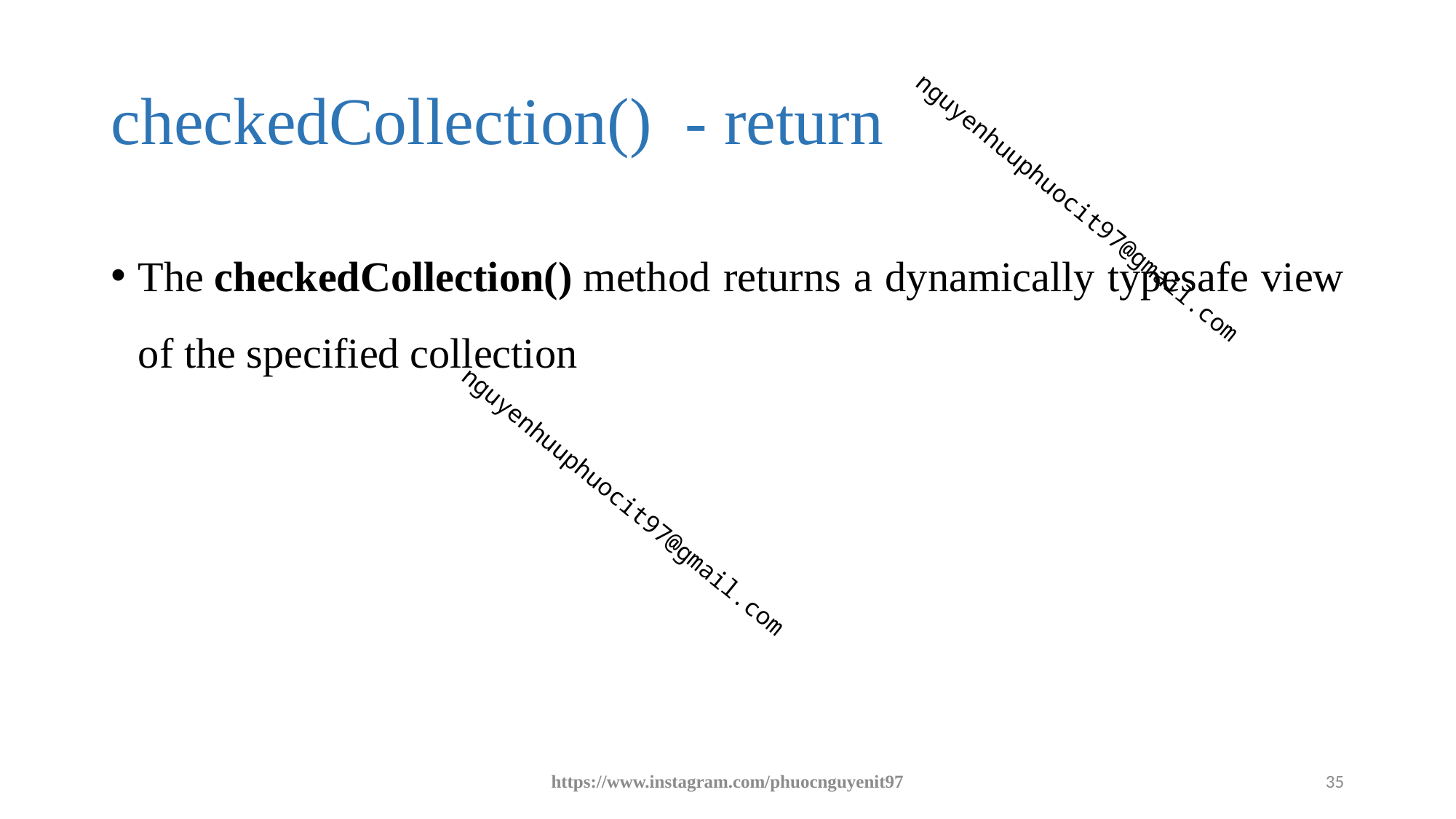

# checkedCollection()  - return
The checkedCollection() method returns a dynamically typesafe view of the specified collection
https://www.instagram.com/phuocnguyenit97
35